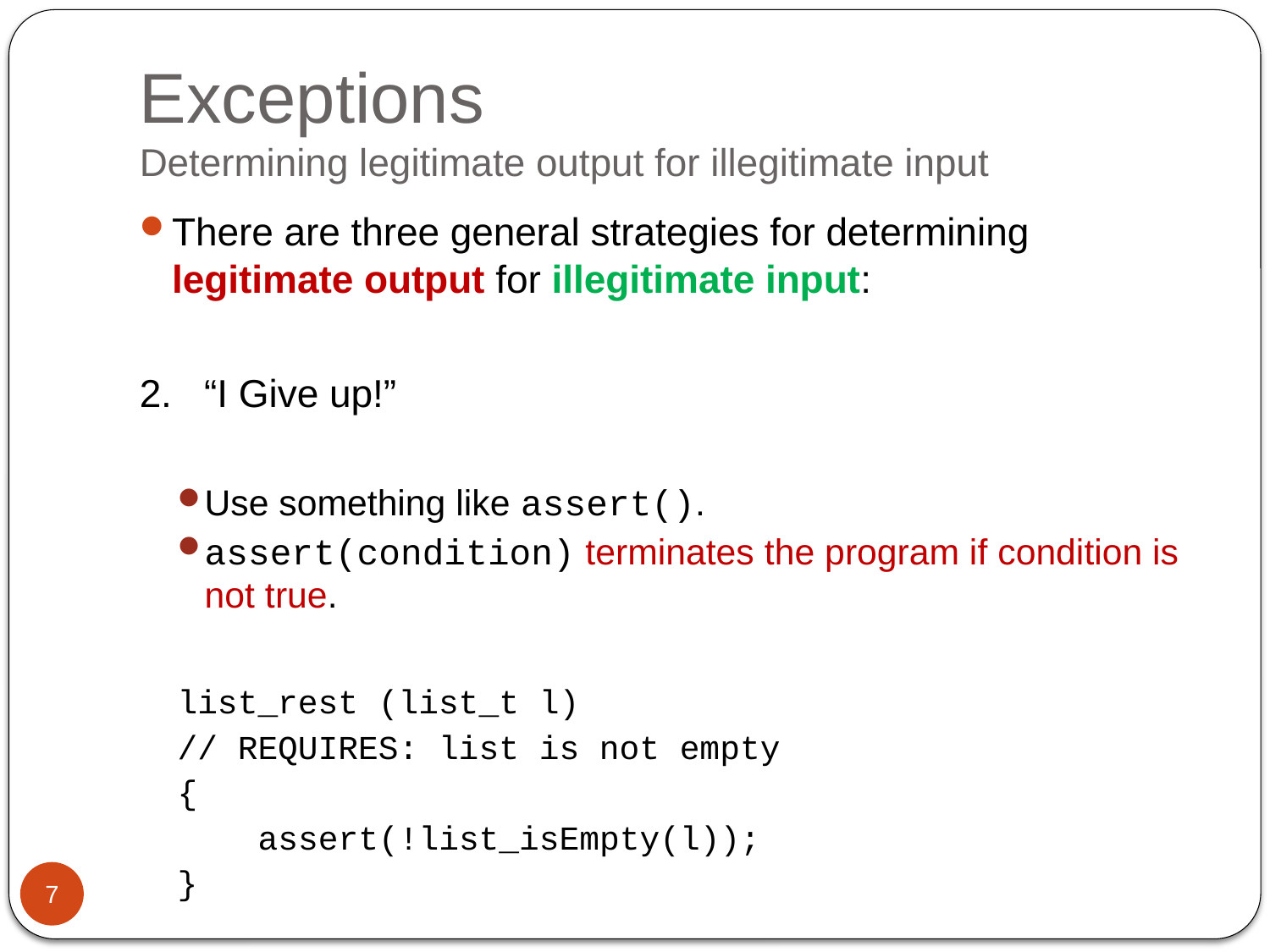

# Exceptions Determining legitimate output for illegitimate input
There are three general strategies for determining legitimate output for illegitimate input:

2.   “I Give up!”

Use something like assert().
assert(condition) terminates the program if condition is not true.

list_rest (list_t l)
// REQUIRES: list is not empty
{
    assert(!list_isEmpty(l));
}
7